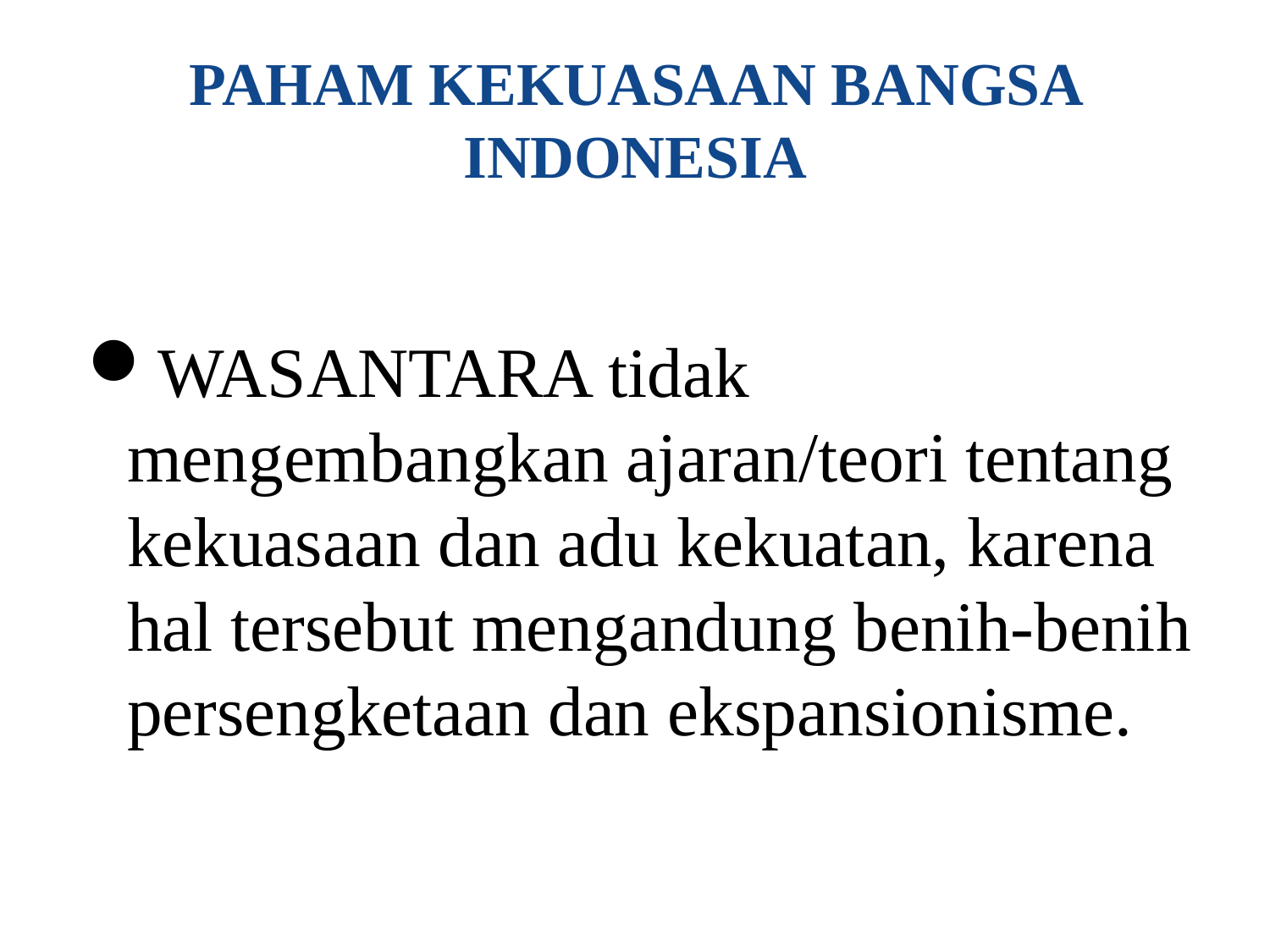

# PAHAM KEKUASAAN BANGSA INDONESIA

WASANTARA tidak mengembangkan ajaran/teori tentang kekuasaan dan adu kekuatan, karena hal tersebut mengandung benih-benih persengketaan dan ekspansionisme.